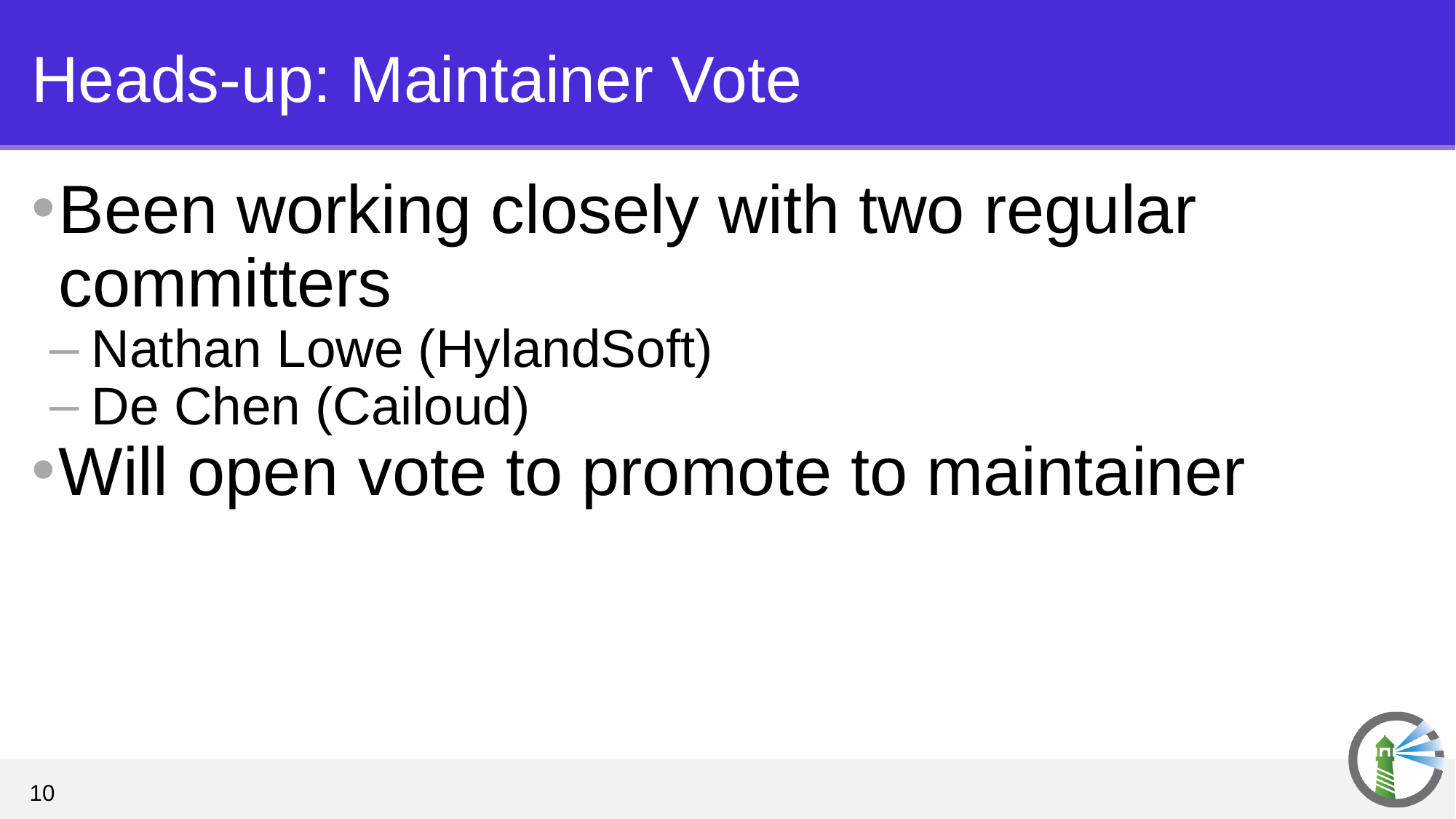

# Heads-up: Maintainer Vote
Been working closely with two regular committers
Nathan Lowe (HylandSoft)
De Chen (Cailoud)
Will open vote to promote to maintainer
10